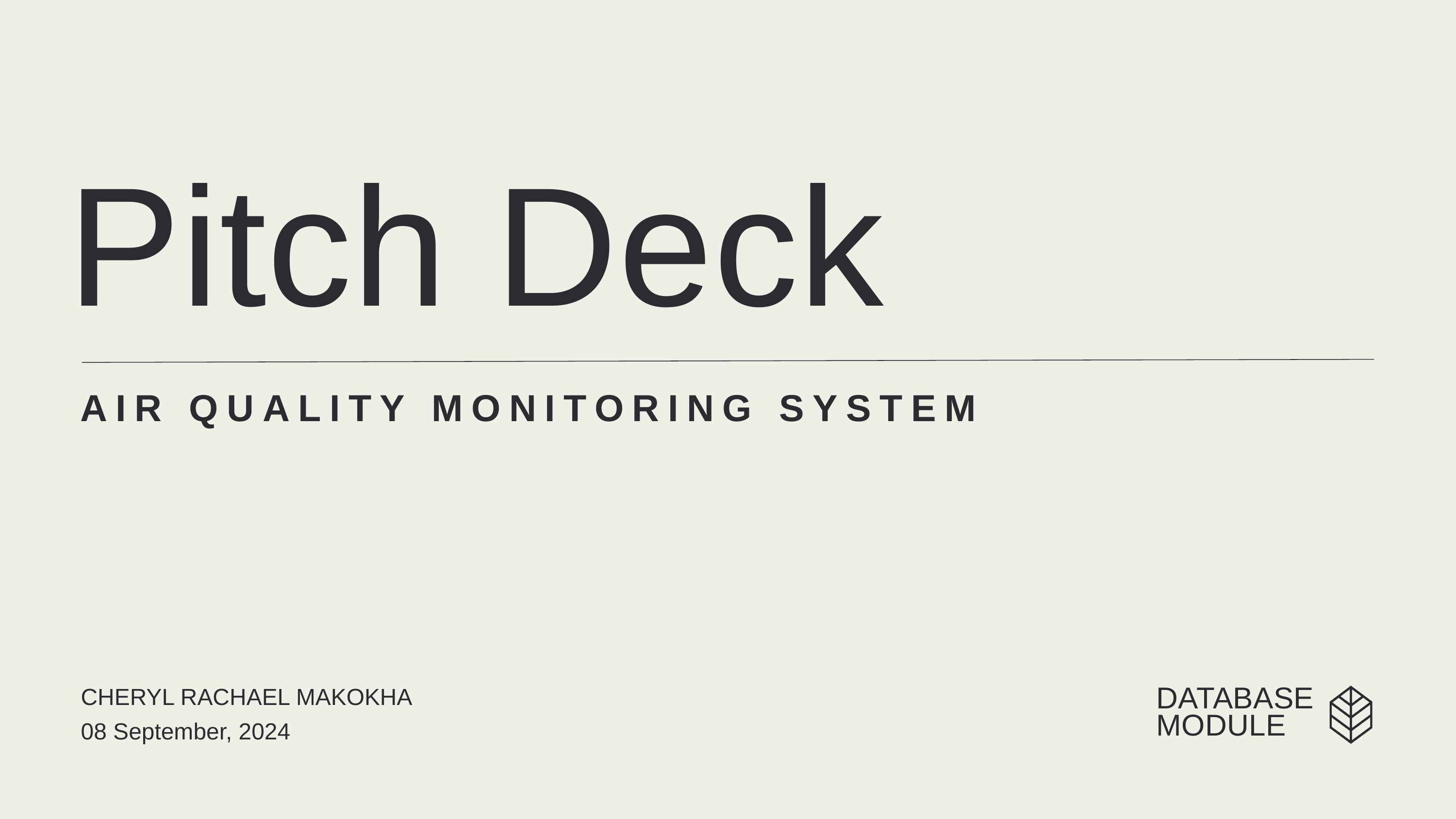

Pitch Deck

AIR QUALITY MONITORING SYSTEM
CHERYL RACHAEL MAKOKHA
08 September, 2024

DATABASE MODULE